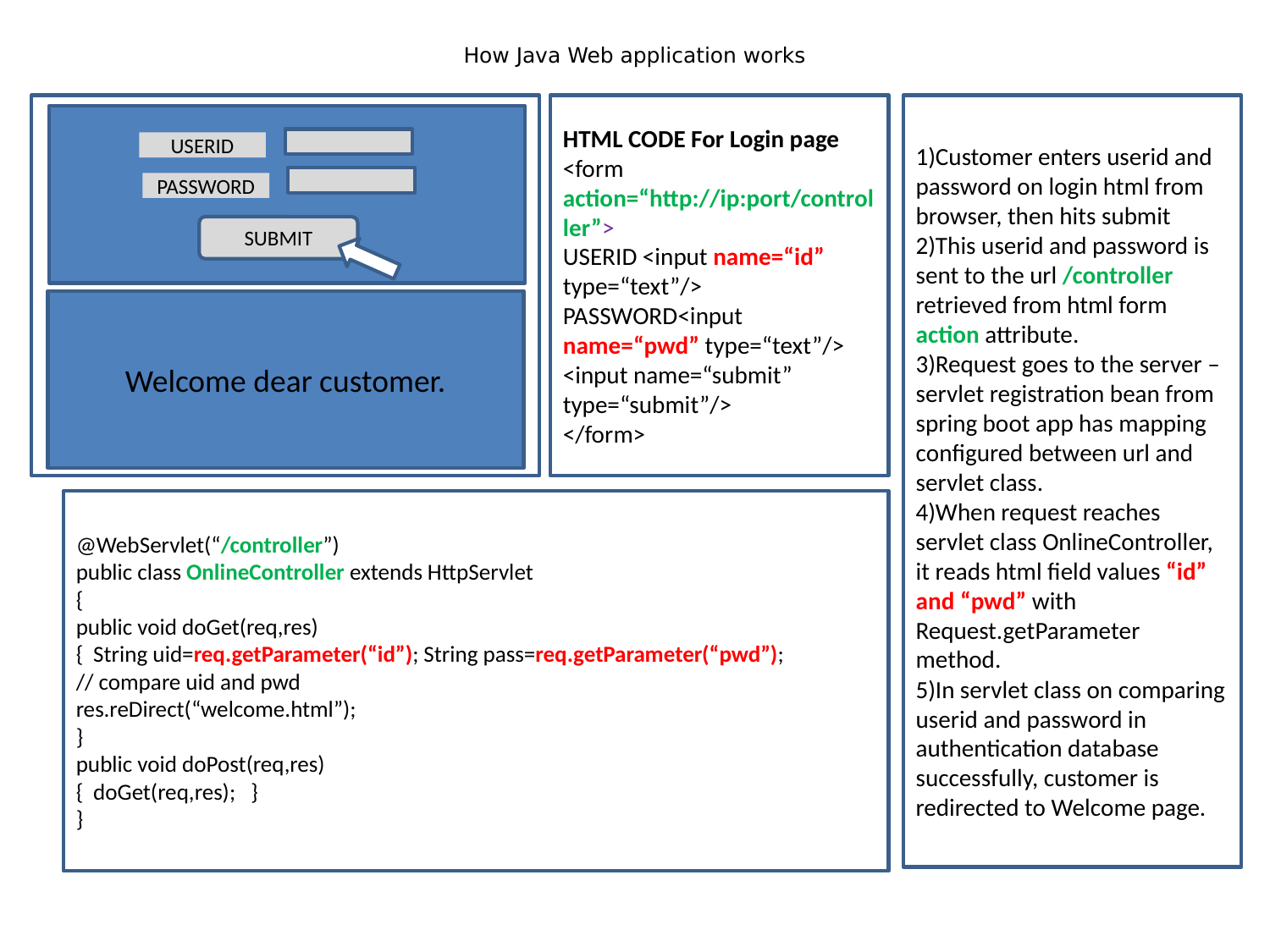

How Java Web application works

HTML CODE For Login page
<form action=“http://ip:port/controller”>
USERID <input name=“id” type=“text”/>
PASSWORD<input name=“pwd” type=“text”/>
<input name=“submit” type=“submit”/>
</form>
Customer enters userid and password on login html from browser, then hits submit
This userid and password is sent to the url /controller retrieved from html form action attribute.
Request goes to the server –servlet registration bean from spring boot app has mapping configured between url and servlet class.
When request reaches servlet class OnlineController, it reads html field values “id” and “pwd” with Request.getParameter method.
In servlet class on comparing userid and password in authentication database successfully, customer is redirected to Welcome page.

USERID

PASSWORD
SUBMIT

Welcome dear customer.
@WebServlet(“/controller”)
public class OnlineController extends HttpServlet
{
public void doGet(req,res)
{  String uid=req.getParameter(“id”); String pass=req.getParameter(“pwd”);
// compare uid and pwd
res.reDirect(“welcome.html”);
}
public void doPost(req,res)
{  doGet(req,res);   }
}